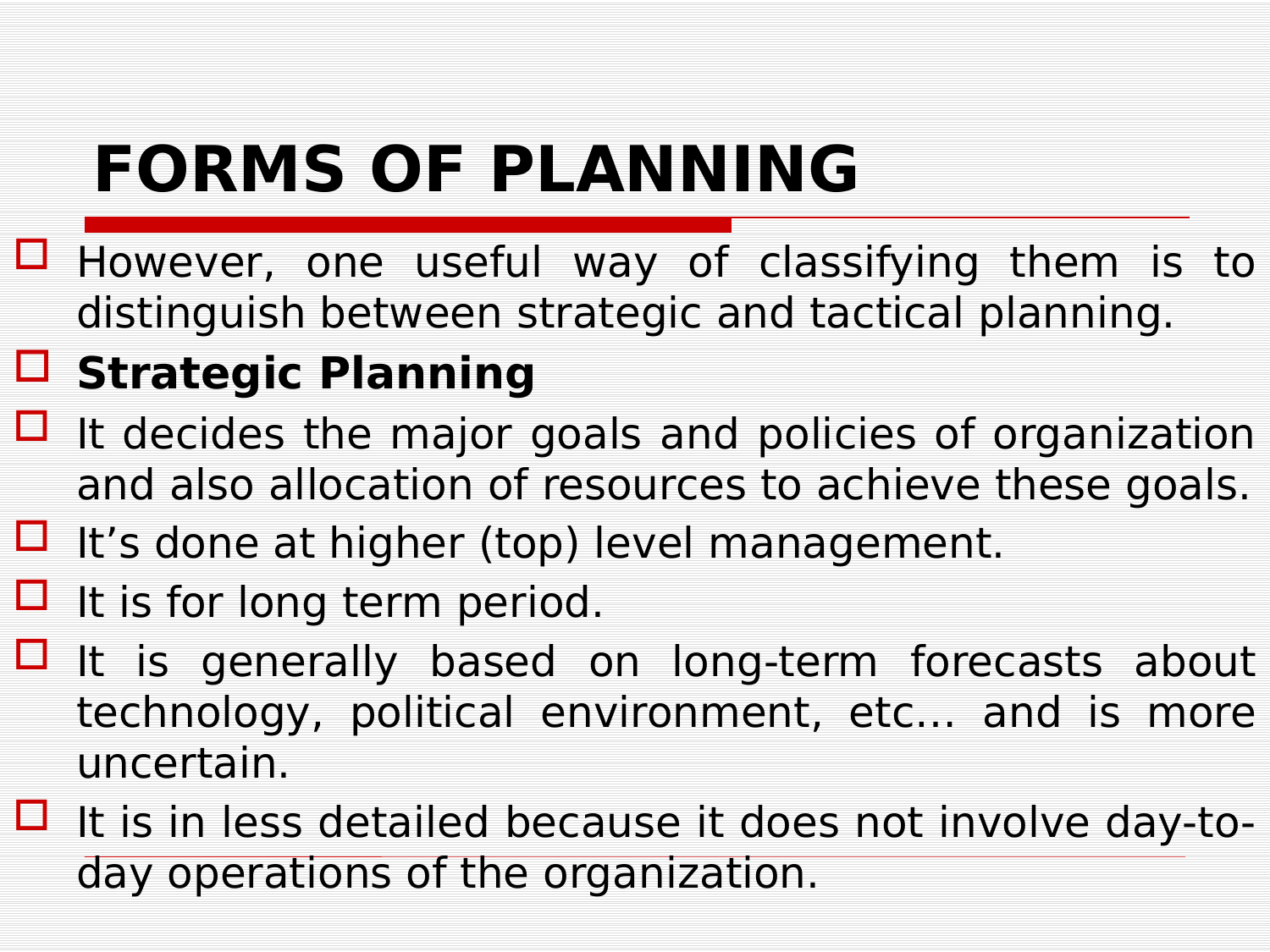

# FORMS OF PLANNING
However, one useful way of classifying them is to distinguish between strategic and tactical planning.
Strategic Planning
It decides the major goals and policies of organization and also allocation of resources to achieve these goals.
It’s done at higher (top) level management.
It is for long term period.
It is generally based on long-term forecasts about technology, political environment, etc… and is more uncertain.
It is in less detailed because it does not involve day-to-day operations of the organization.